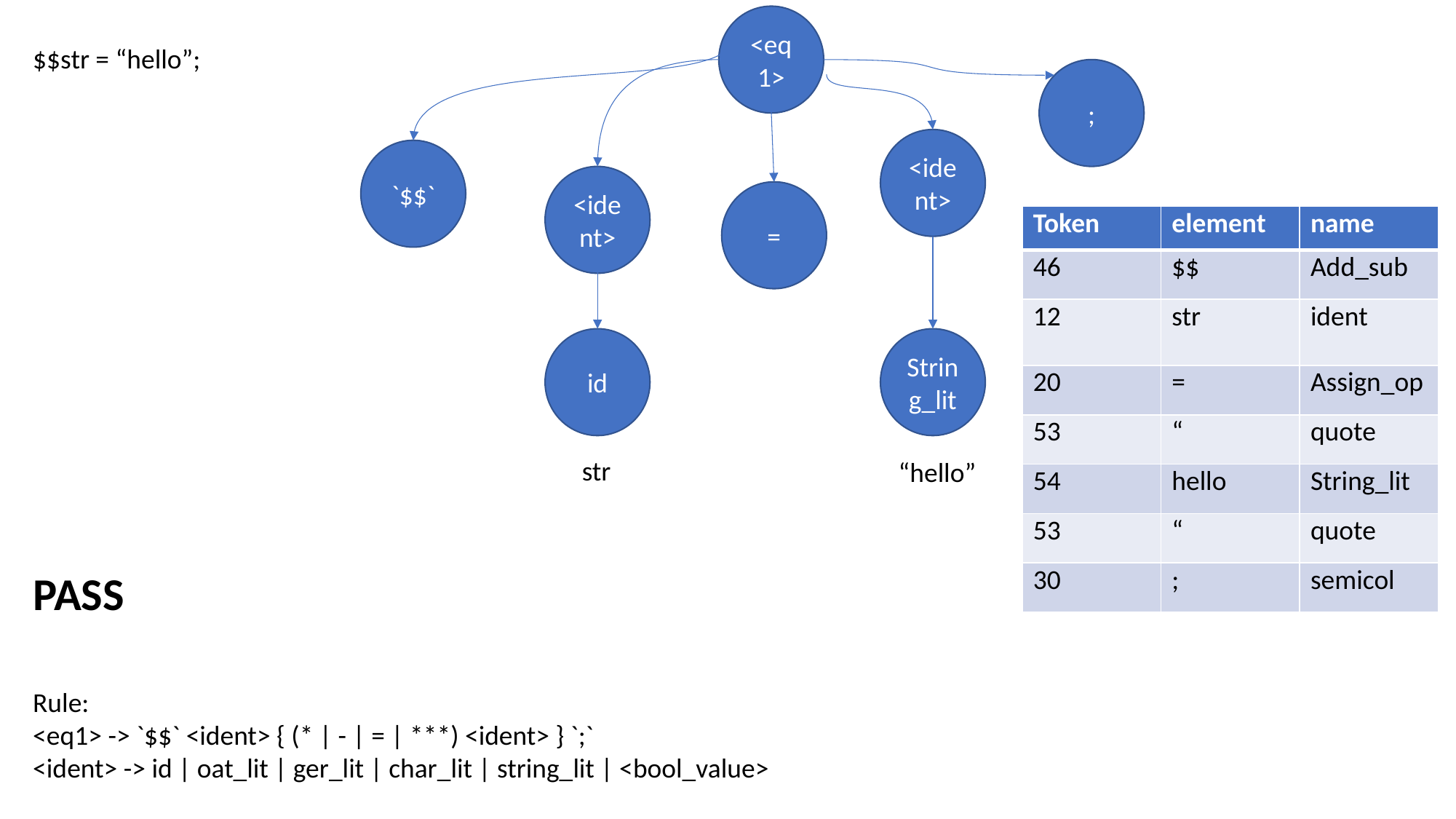

<eq1>
$$str = “hello”;

PASS

Rule:
<eq1> -> `$$` <ident> { (* | - | = | ***) <ident> } `;`
<ident> -> id | oat_lit | ger_lit | char_lit | string_lit | <bool_value>
;
<ident>
`$$`
<ident>
=
| Token | element | name |
| --- | --- | --- |
| 46 | $$ | Add\_sub |
| 12 | str | ident |
| 20 | = | Assign\_op |
| 53 | “ | quote |
| 54 | hello | String\_lit |
| 53 | “ | quote |
| 30 | ; | semicol |
id
String_lit
str
“hello”